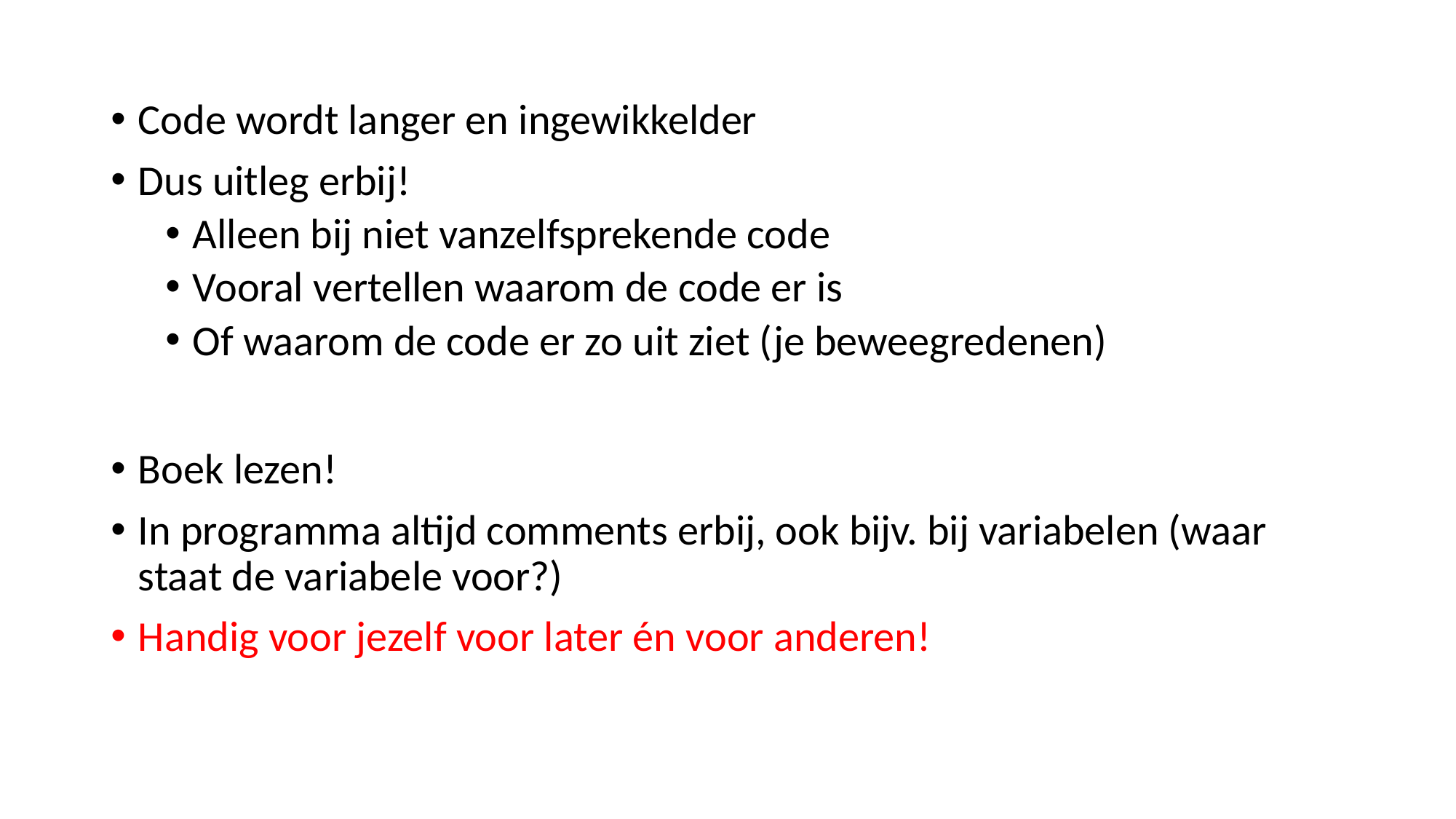

Code wordt langer en ingewikkelder
Dus uitleg erbij!
Alleen bij niet vanzelfsprekende code
Vooral vertellen waarom de code er is
Of waarom de code er zo uit ziet (je beweegredenen)

Boek lezen!
In programma altijd comments erbij, ook bijv. bij variabelen (waar staat de variabele voor?)
Handig voor jezelf voor later én voor anderen!